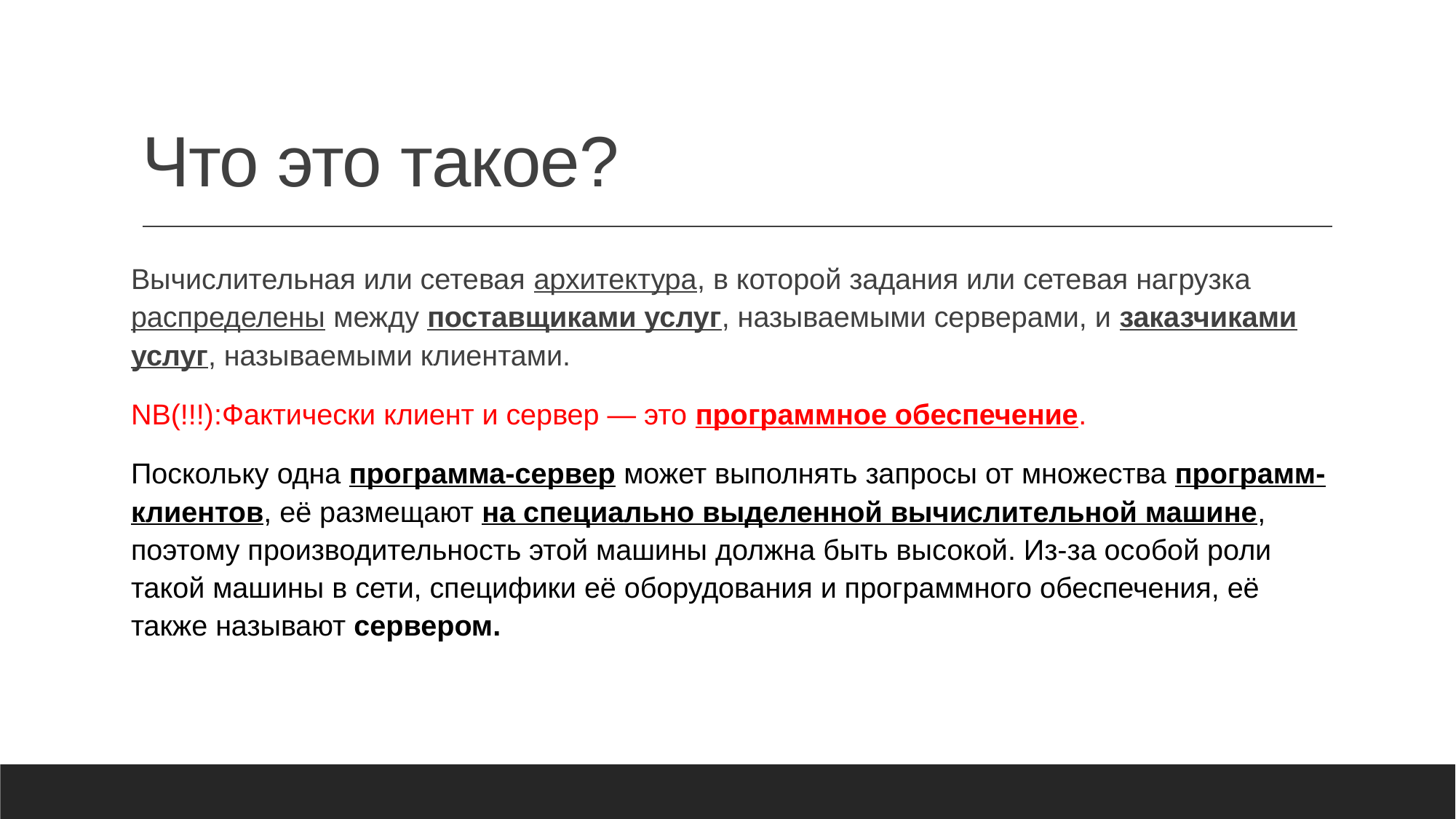

# Что это такое?
Вычислительная или сетевая архитектура, в которой задания или сетевая нагрузка распределены между поставщиками услуг, называемыми серверами, и заказчиками услуг, называемыми клиентами.
NB(!!!):Фактически клиент и сервер — это программное обеспечение.
Поскольку одна программа-сервер может выполнять запросы от множества программ-клиентов, её размещают на специально выделенной вычислительной машине, поэтому производительность этой машины должна быть высокой. Из-за особой роли такой машины в сети, специфики её оборудования и программного обеспечения, её также называют сервером.